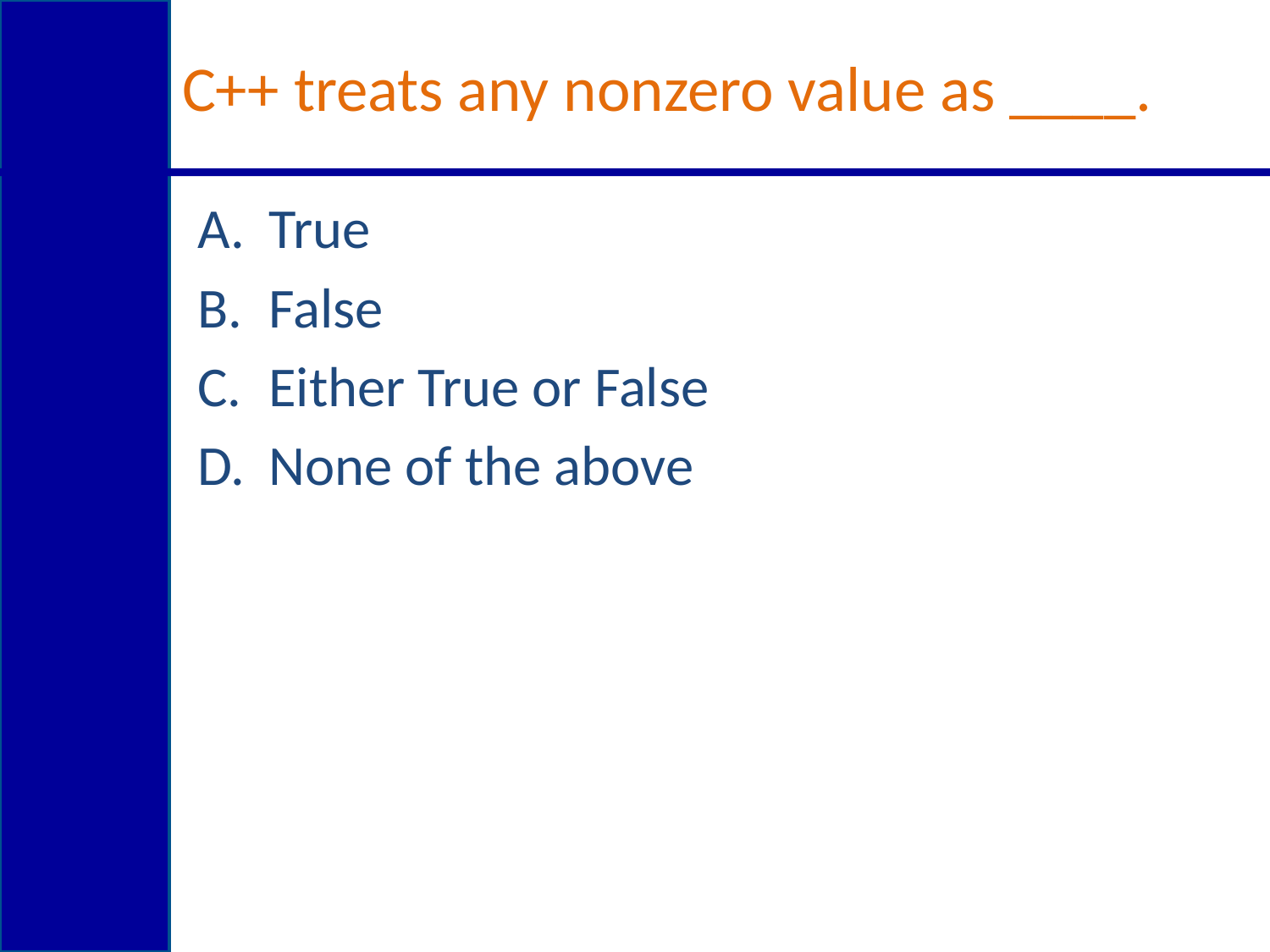

# C++ treats any nonzero value as ____.
True
False
Either True or False
None of the above